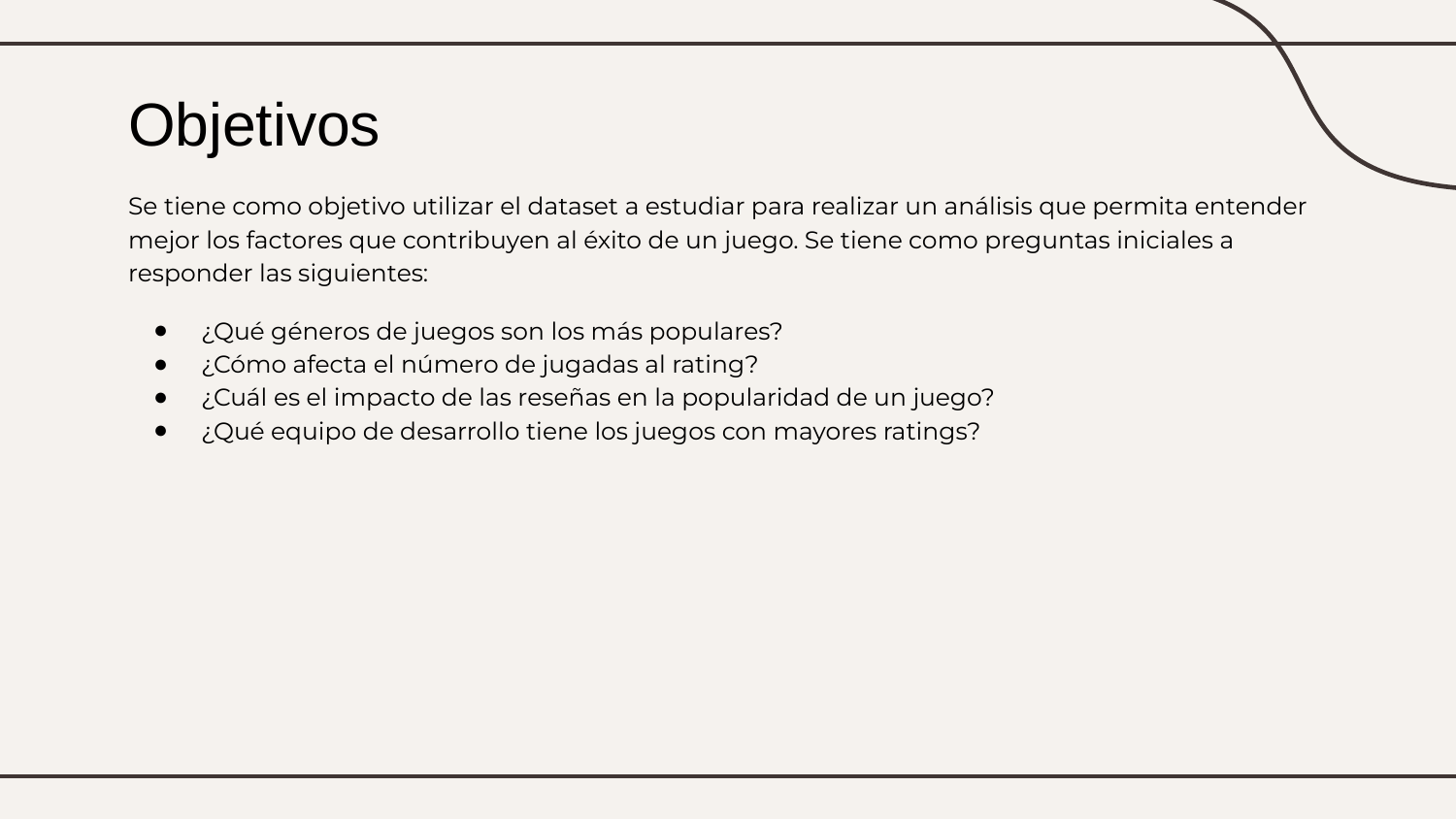

# Objetivos
Se tiene como objetivo utilizar el dataset a estudiar para realizar un análisis que permita entender mejor los factores que contribuyen al éxito de un juego. Se tiene como preguntas iniciales a responder las siguientes:
¿Qué géneros de juegos son los más populares?
¿Cómo afecta el número de jugadas al rating?
¿Cuál es el impacto de las reseñas en la popularidad de un juego?
¿Qué equipo de desarrollo tiene los juegos con mayores ratings?